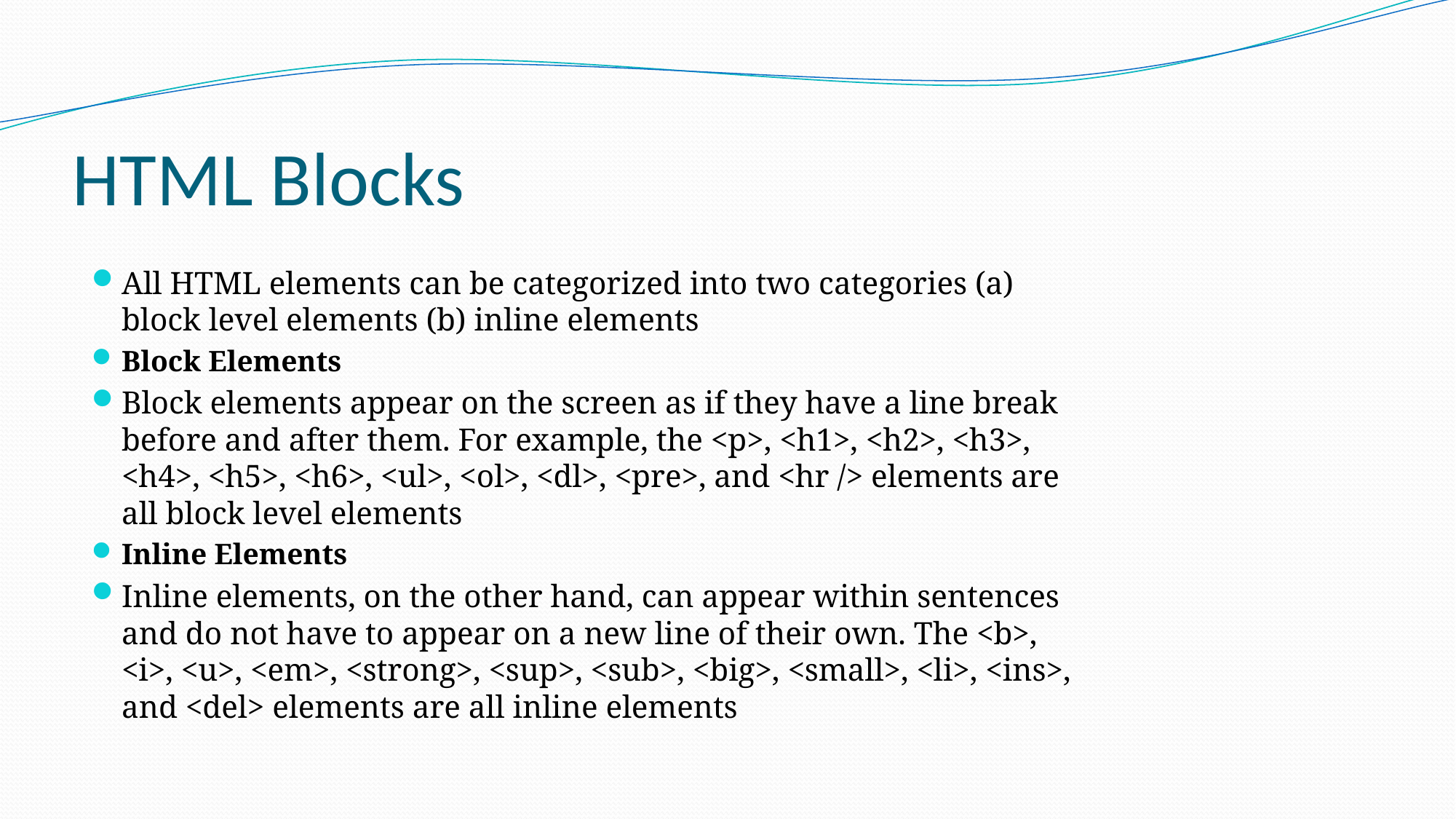

# HTML Blocks
All HTML elements can be categorized into two categories (a) block level elements (b) inline elements
Block Elements
Block elements appear on the screen as if they have a line break before and after them. For example, the <p>, <h1>, <h2>, <h3>, <h4>, <h5>, <h6>, <ul>, <ol>, <dl>, <pre>, and <hr /> elements are all block level elements
Inline Elements
Inline elements, on the other hand, can appear within sentences and do not have to appear on a new line of their own. The <b>, <i>, <u>, <em>, <strong>, <sup>, <sub>, <big>, <small>, <li>, <ins>, and <del> elements are all inline elements